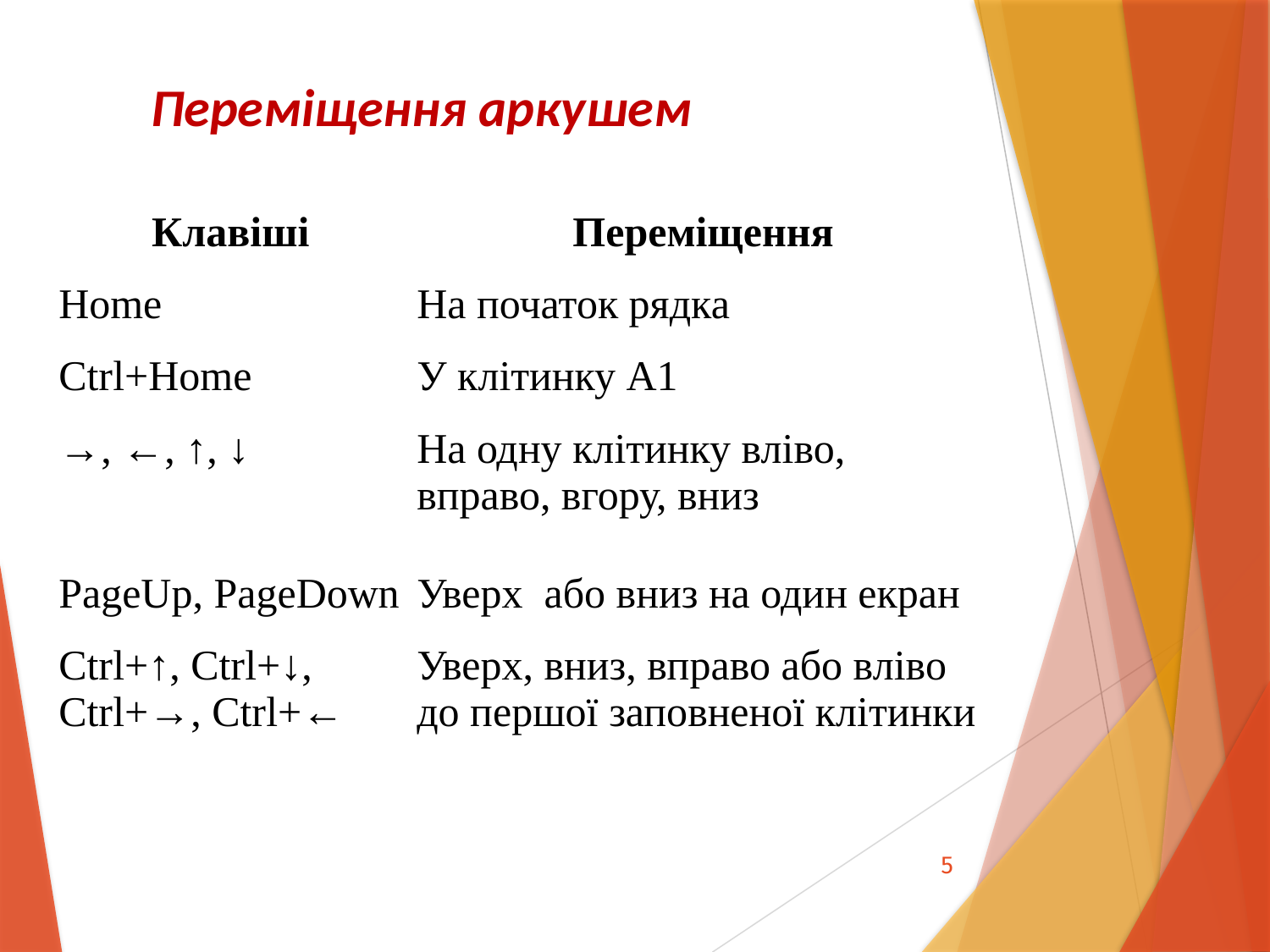

Переміщення аркушем
| Клавіші | Переміщення |
| --- | --- |
| Home | На початок рядка |
| Ctrl+Home | У клітинку А1 |
| →, ←, ↑, ↓ | На одну клітинку вліво, вправо, вгору, вниз |
| PageUp, PageDown | Уверх або вниз на один екран |
| Ctrl+↑, Ctrl+↓, Ctrl+→, Ctrl+← | Уверх, вниз, вправо або вліво до першої заповненої клітинки |
5